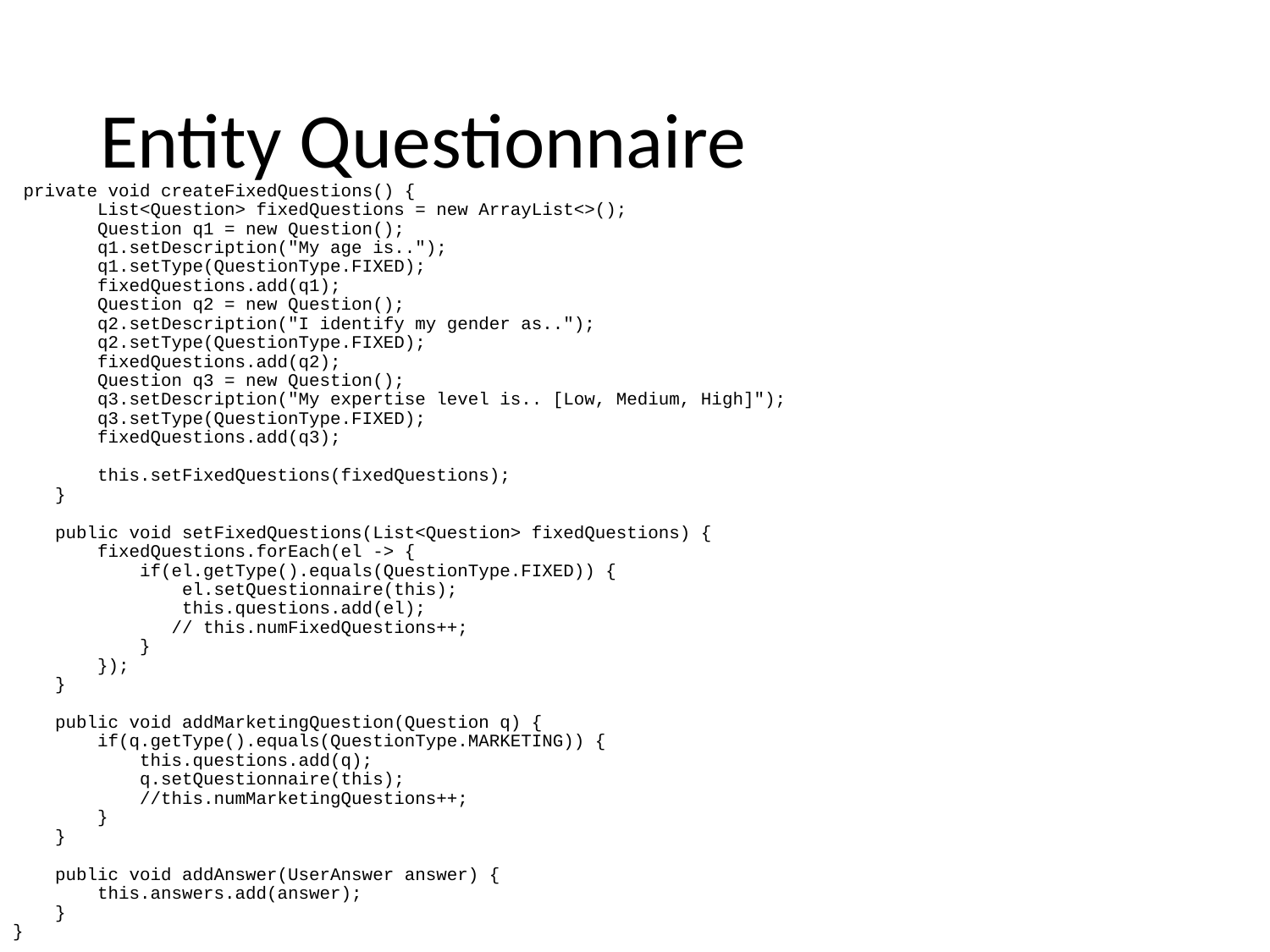

# Entity Questionnaire
 private void createFixedQuestions() {
        List<Question> fixedQuestions = new ArrayList<>();
        Question q1 = new Question();
        q1.setDescription("My age is..");
        q1.setType(QuestionType.FIXED);
        fixedQuestions.add(q1);
        Question q2 = new Question();
        q2.setDescription("I identify my gender as..");
        q2.setType(QuestionType.FIXED);
        fixedQuestions.add(q2);
        Question q3 = new Question();
        q3.setDescription("My expertise level is.. [Low, Medium, High]");
        q3.setType(QuestionType.FIXED);
        fixedQuestions.add(q3);
        this.setFixedQuestions(fixedQuestions);
    }
    public void setFixedQuestions(List<Question> fixedQuestions) {
        fixedQuestions.forEach(el -> {
            if(el.getType().equals(QuestionType.FIXED)) {
                el.setQuestionnaire(this);
                this.questions.add(el);
               // this.numFixedQuestions++;
            }
        });
    }
    public void addMarketingQuestion(Question q) {
        if(q.getType().equals(QuestionType.MARKETING)) {
            this.questions.add(q);
            q.setQuestionnaire(this);
            //this.numMarketingQuestions++;
        }
    }
    public void addAnswer(UserAnswer answer) {
        this.answers.add(answer);
    }
}